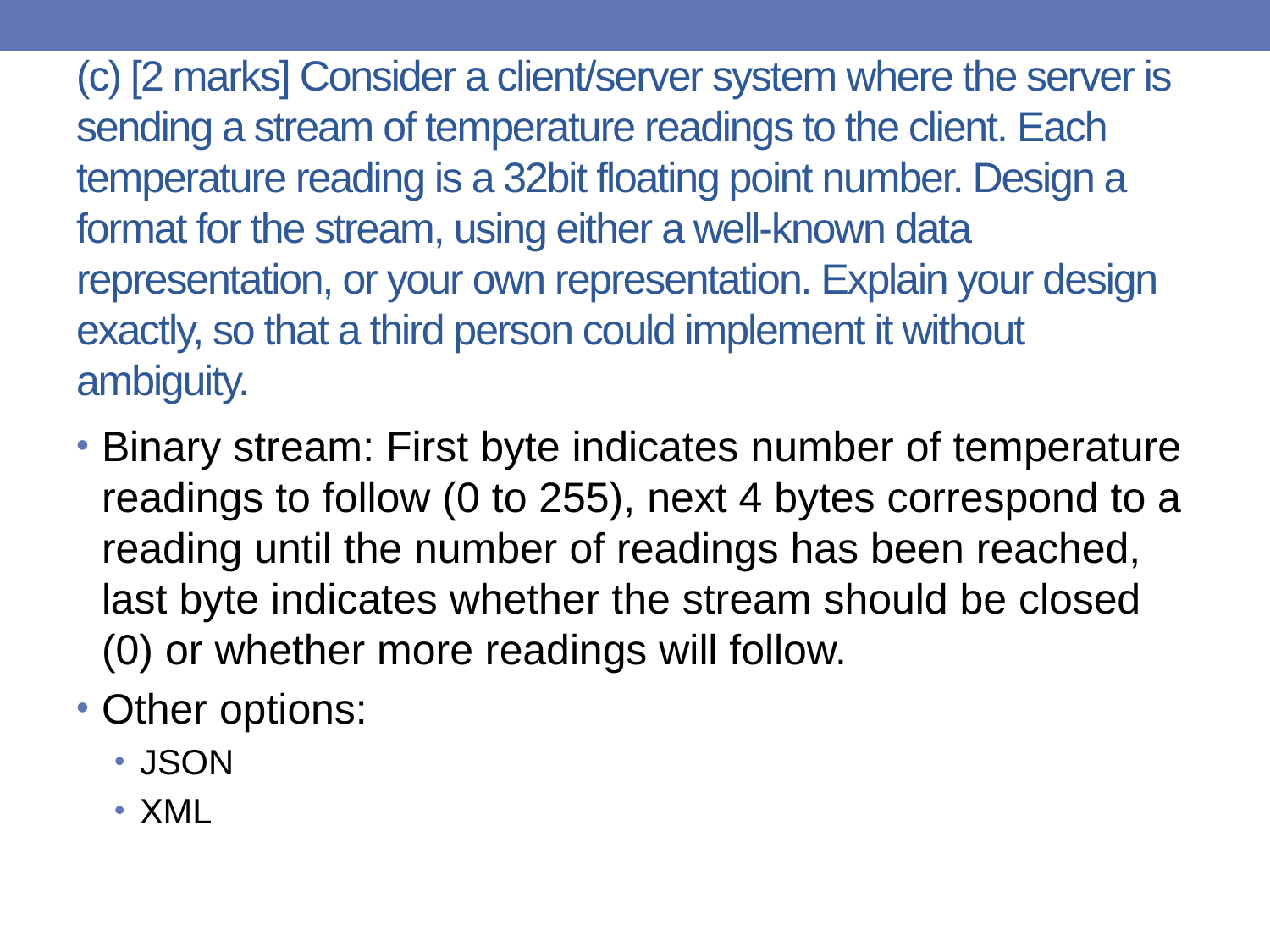

# (c) [2 marks] Consider a client/server system where the server is sending a stream of temperature readings to the client. Each temperature reading is a 32bit floating point number. Design a format for the stream, using either a well-known data representation, or your own representation. Explain your design exactly, so that a third person could implement it without ambiguity.
Binary stream: First byte indicates number of temperature readings to follow (0 to 255), next 4 bytes correspond to a reading until the number of readings has been reached, last byte indicates whether the stream should be closed (0) or whether more readings will follow.
Other options:
JSON
XML